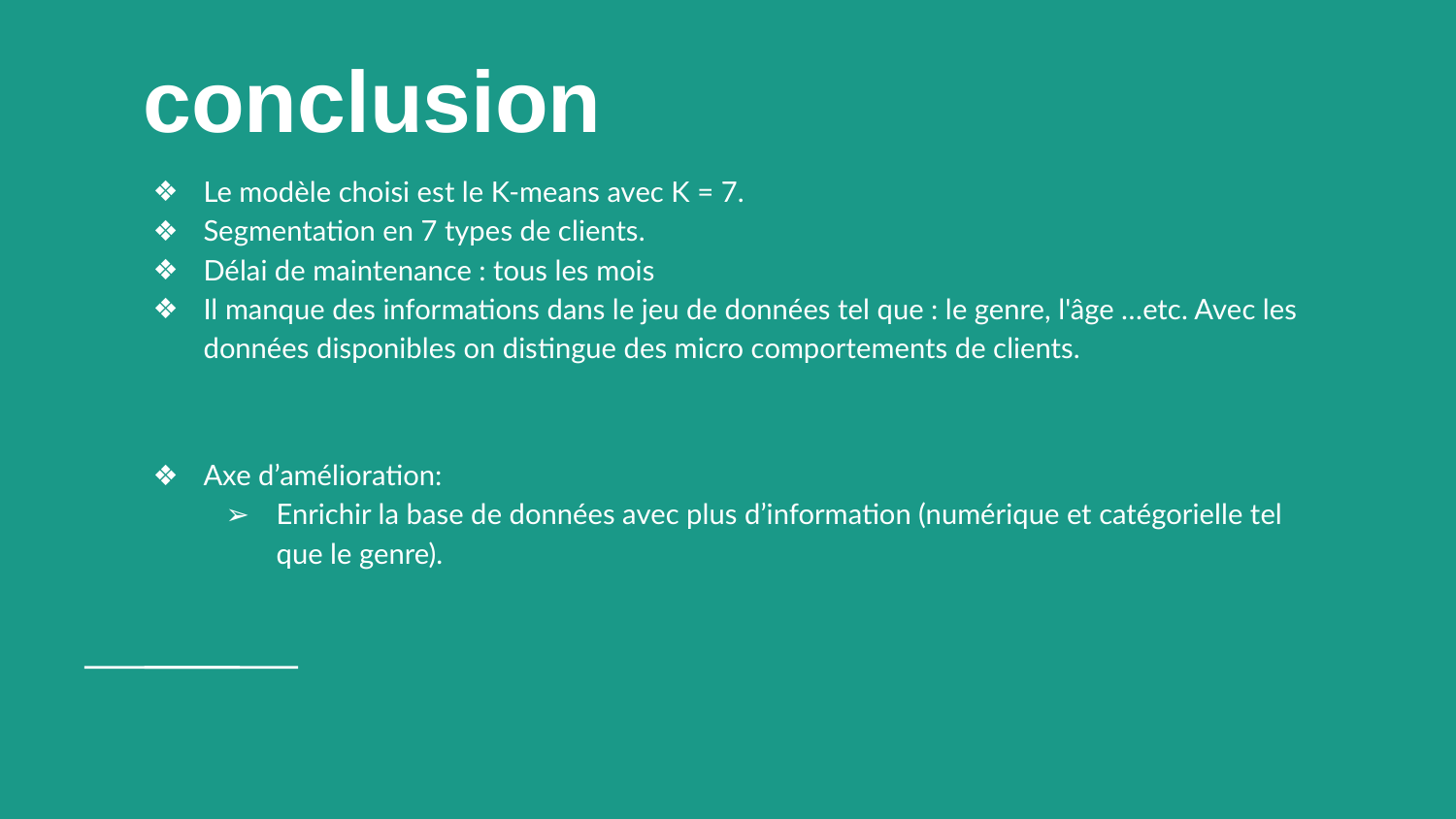

# conclusion
Le modèle choisi est le K-means avec K = 7.
Segmentation en 7 types de clients.
Délai de maintenance : tous les mois
Il manque des informations dans le jeu de données tel que : le genre, l'âge …etc. Avec les données disponibles on distingue des micro comportements de clients.

Axe d’amélioration:
Enrichir la base de données avec plus d’information (numérique et catégorielle tel que le genre).